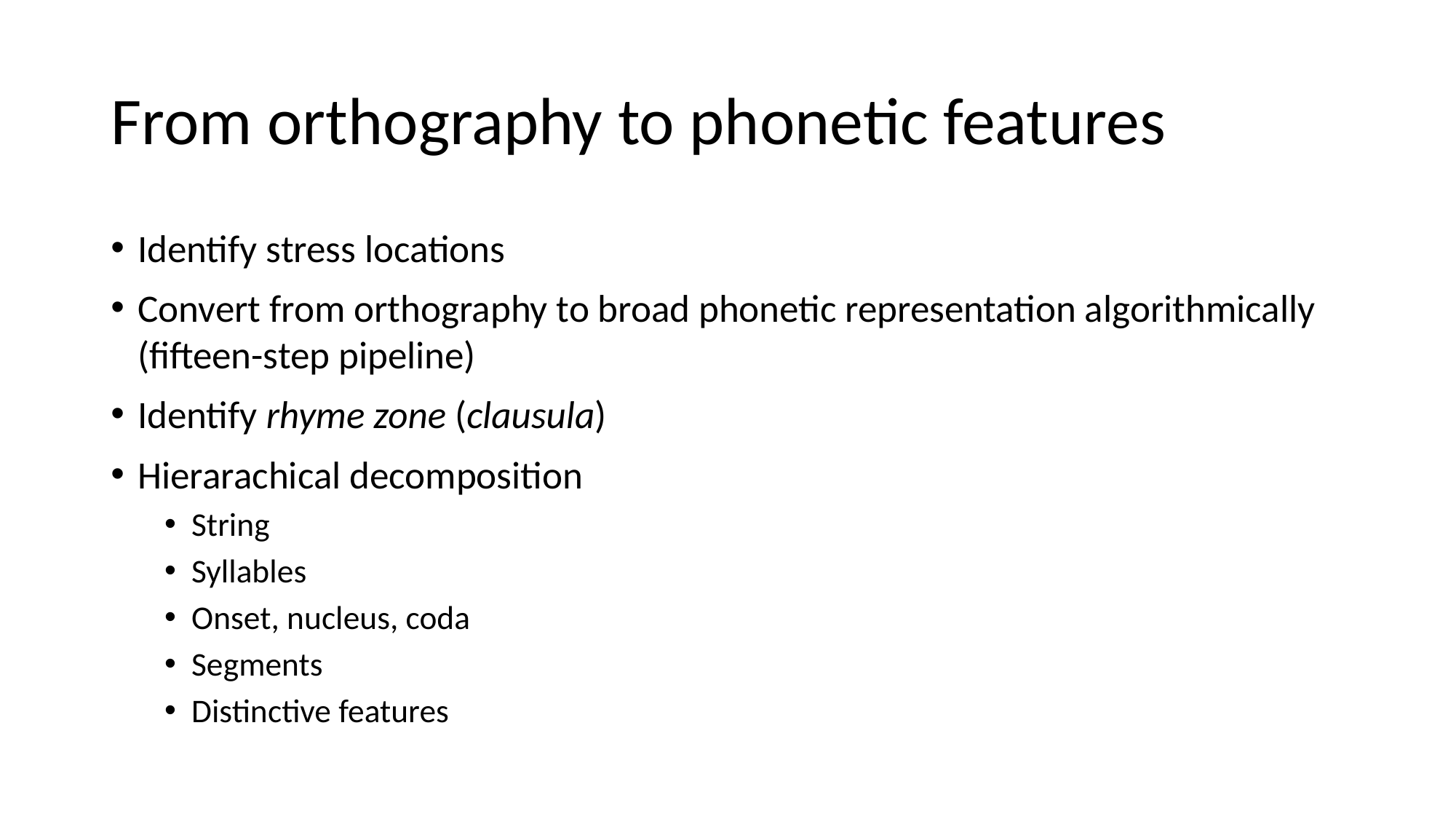

# From orthography to phonetic features
Identify stress locations
Convert from orthography to broad phonetic representation algorithmically (fifteen-step pipeline)
Identify rhyme zone (clausula)
Hierarachical decomposition
String
Syllables
Onset, nucleus, coda
Segments
Distinctive features